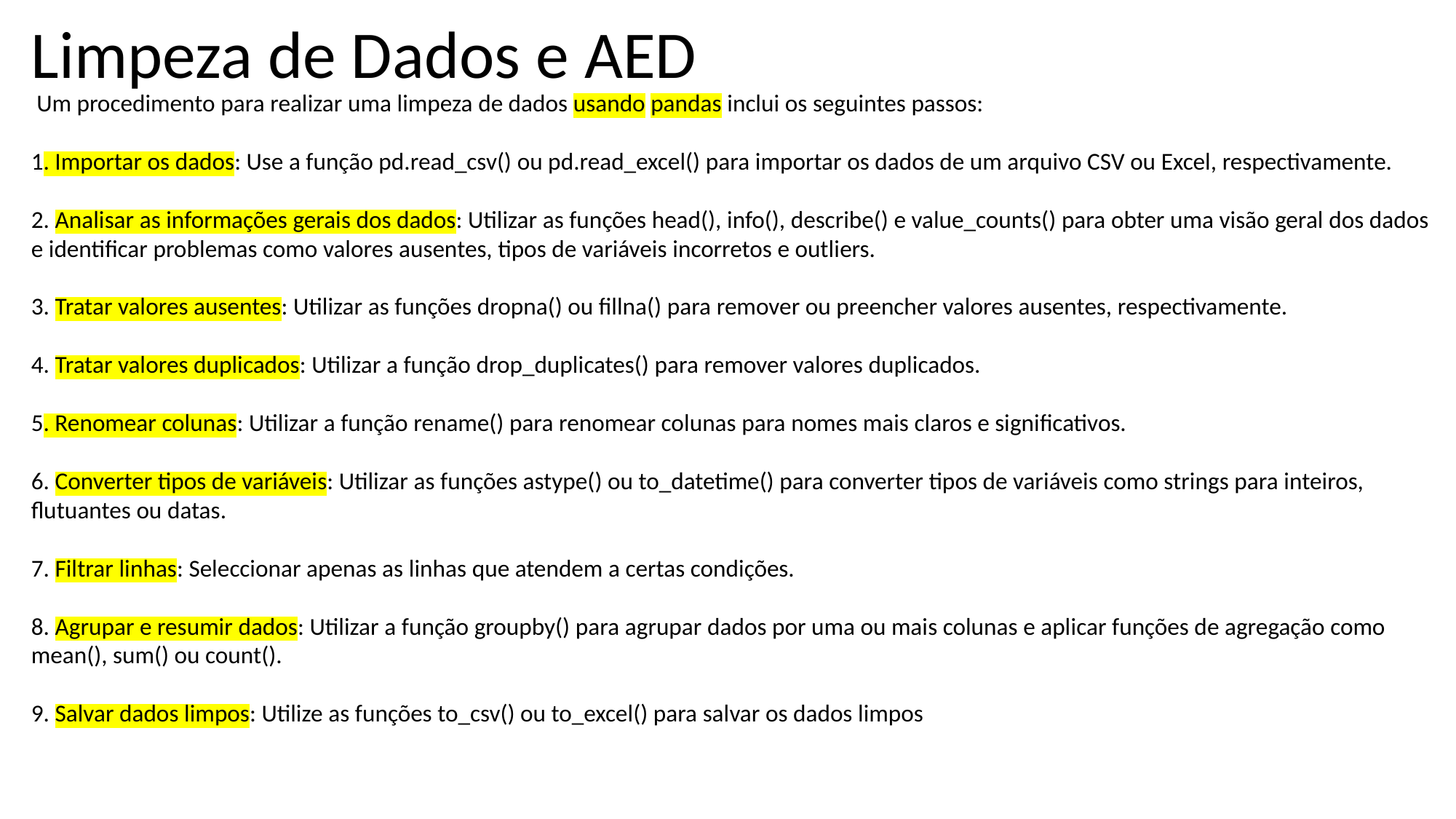

Limpeza de Dados e AED

 Um procedimento para realizar uma limpeza de dados usando pandas inclui os seguintes passos:

1. Importar os dados: Use a função pd.read_csv() ou pd.read_excel() para importar os dados de um arquivo CSV ou Excel, respectivamente.

2. Analisar as informações gerais dos dados: Utilizar as funções head(), info(), describe() e value_counts() para obter uma visão geral dos dados e identificar problemas como valores ausentes, tipos de variáveis incorretos e outliers.

3. Tratar valores ausentes: Utilizar as funções dropna() ou fillna() para remover ou preencher valores ausentes, respectivamente.

4. Tratar valores duplicados: Utilizar a função drop_duplicates() para remover valores duplicados.

5. Renomear colunas: Utilizar a função rename() para renomear colunas para nomes mais claros e significativos.

6. Converter tipos de variáveis: Utilizar as funções astype() ou to_datetime() para converter tipos de variáveis como strings para inteiros, flutuantes ou datas.

7. Filtrar linhas: Seleccionar apenas as linhas que atendem a certas condições.

8. Agrupar e resumir dados: Utilizar a função groupby() para agrupar dados por uma ou mais colunas e aplicar funções de agregação como mean(), sum() ou count().

9. Salvar dados limpos: Utilize as funções to_csv() ou to_excel() para salvar os dados limpos